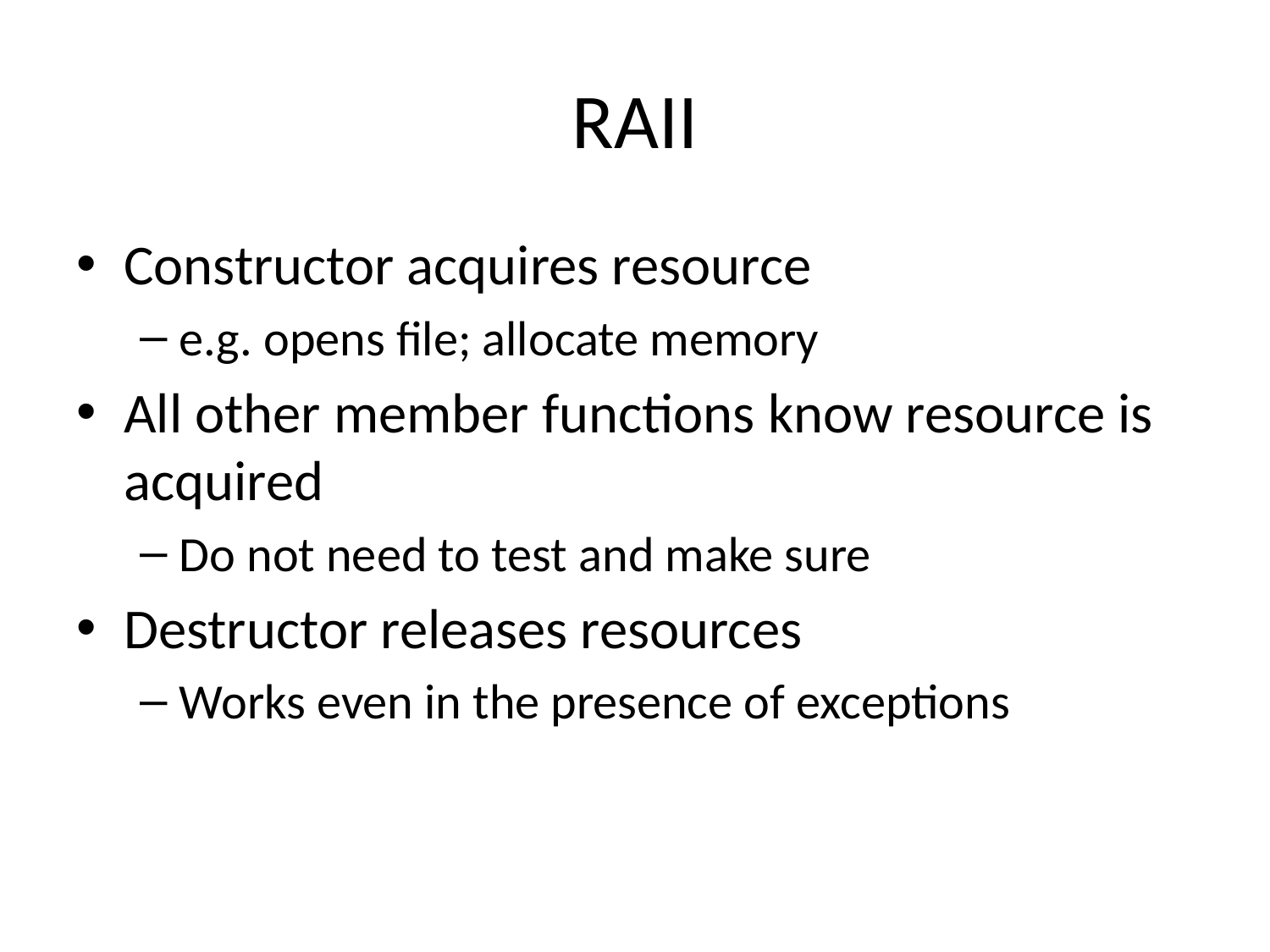

# RAII
Constructor acquires resource
e.g. opens file; allocate memory
All other member functions know resource is acquired
Do not need to test and make sure
Destructor releases resources
Works even in the presence of exceptions